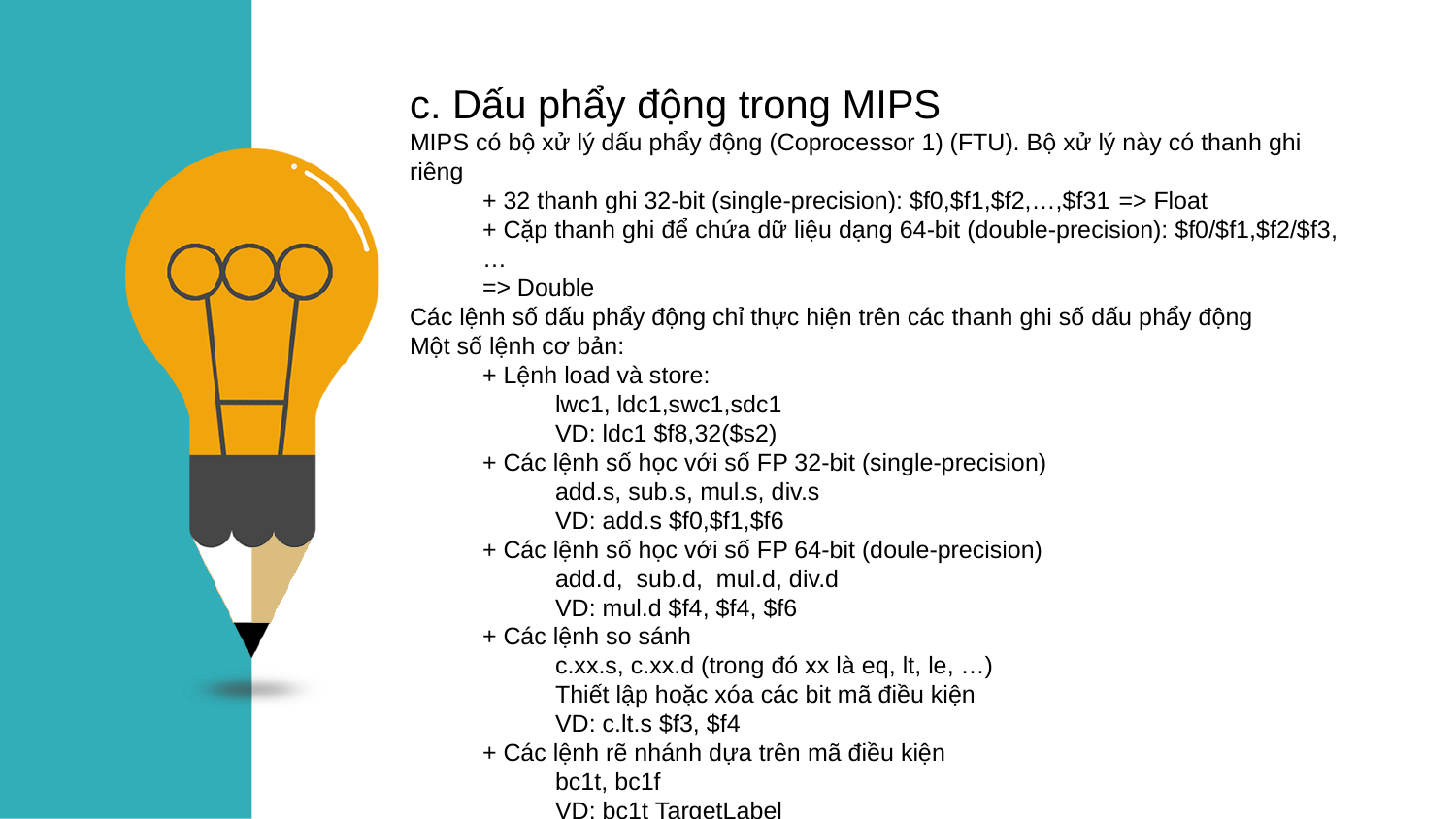

c. Dấu phẩy động trong MIPS
MIPS có bộ xử lý dấu phẩy động (Coprocessor 1) (FTU). Bộ xử lý này có thanh ghi riêng
+ 32 thanh ghi 32-bit (single-precision): $f0,$f1,$f2,…,$f31 => Float
+ Cặp thanh ghi để chứa dữ liệu dạng 64-bit (double-precision): $f0/$f1,$f2/$f3,…
=> Double
Các lệnh số dấu phẩy động chỉ thực hiện trên các thanh ghi số dấu phẩy động
Một số lệnh cơ bản:
+ Lệnh load và store:
lwc1, ldc1,swc1,sdc1
VD: ldc1 $f8,32($s2)
+ Các lệnh số học với số FP 32-bit (single-precision)
add.s, sub.s, mul.s, div.s
VD: add.s $f0,$f1,$f6
+ Các lệnh số học với số FP 64-bit (doule-precision)
add.d,  sub.d,  mul.d, div.d
VD: mul.d $f4, $f4, $f6
+ Các lệnh so sánh
c.xx.s, c.xx.d (trong đó xx là eq, lt, le, …)
Thiết lập hoặc xóa các bit mã điều kiện
VD: c.lt.s $f3, $f4
+ Các lệnh rẽ nhánh dựa trên mã điều kiện
bc1t, bc1f
VD: bc1t TargetLabel